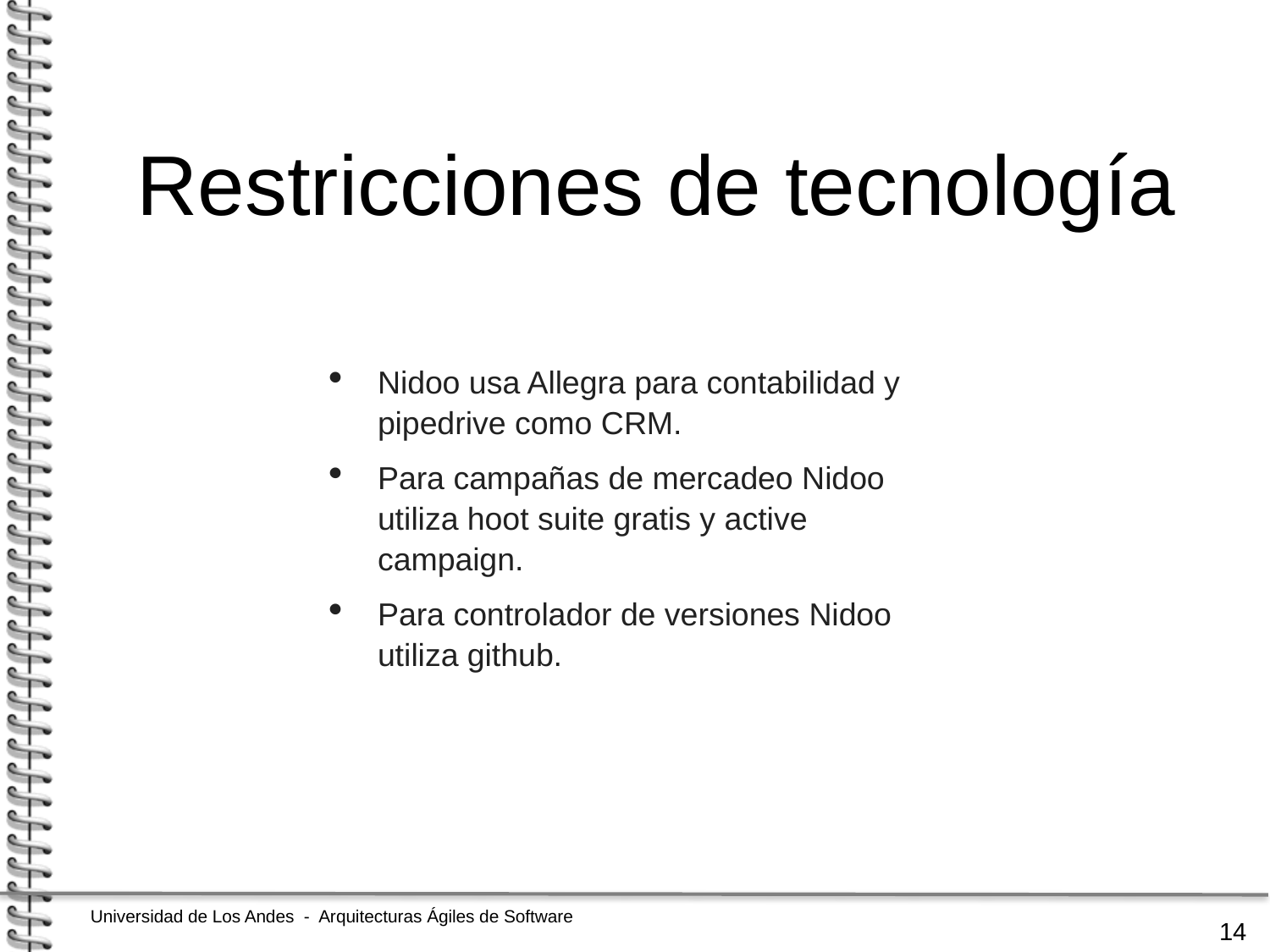

# Restricciones de tecnología
Nidoo usa Allegra para contabilidad y pipedrive como CRM.
Para campañas de mercadeo Nidoo utiliza hoot suite gratis y active campaign.
Para controlador de versiones Nidoo utiliza github.
14